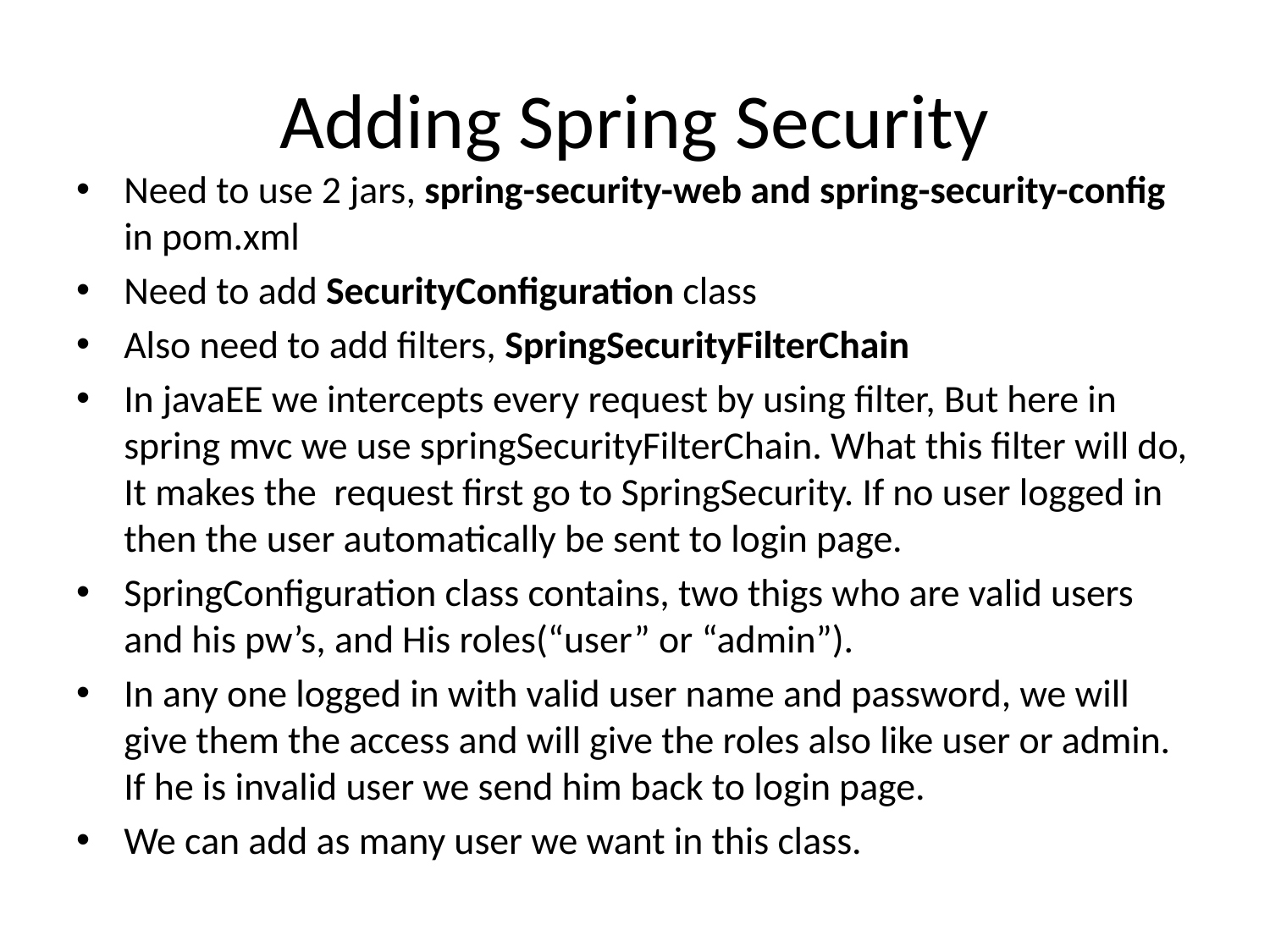

# Adding Spring Security
Need to use 2 jars, spring-security-web and spring-security-config in pom.xml
Need to add SecurityConfiguration class
Also need to add filters, SpringSecurityFilterChain
In javaEE we intercepts every request by using filter, But here in spring mvc we use springSecurityFilterChain. What this filter will do, It makes the  request first go to SpringSecurity. If no user logged in then the user automatically be sent to login page.
SpringConfiguration class contains, two thigs who are valid users and his pw’s, and His roles(“user” or “admin”).
In any one logged in with valid user name and password, we will give them the access and will give the roles also like user or admin. If he is invalid user we send him back to login page.
We can add as many user we want in this class.